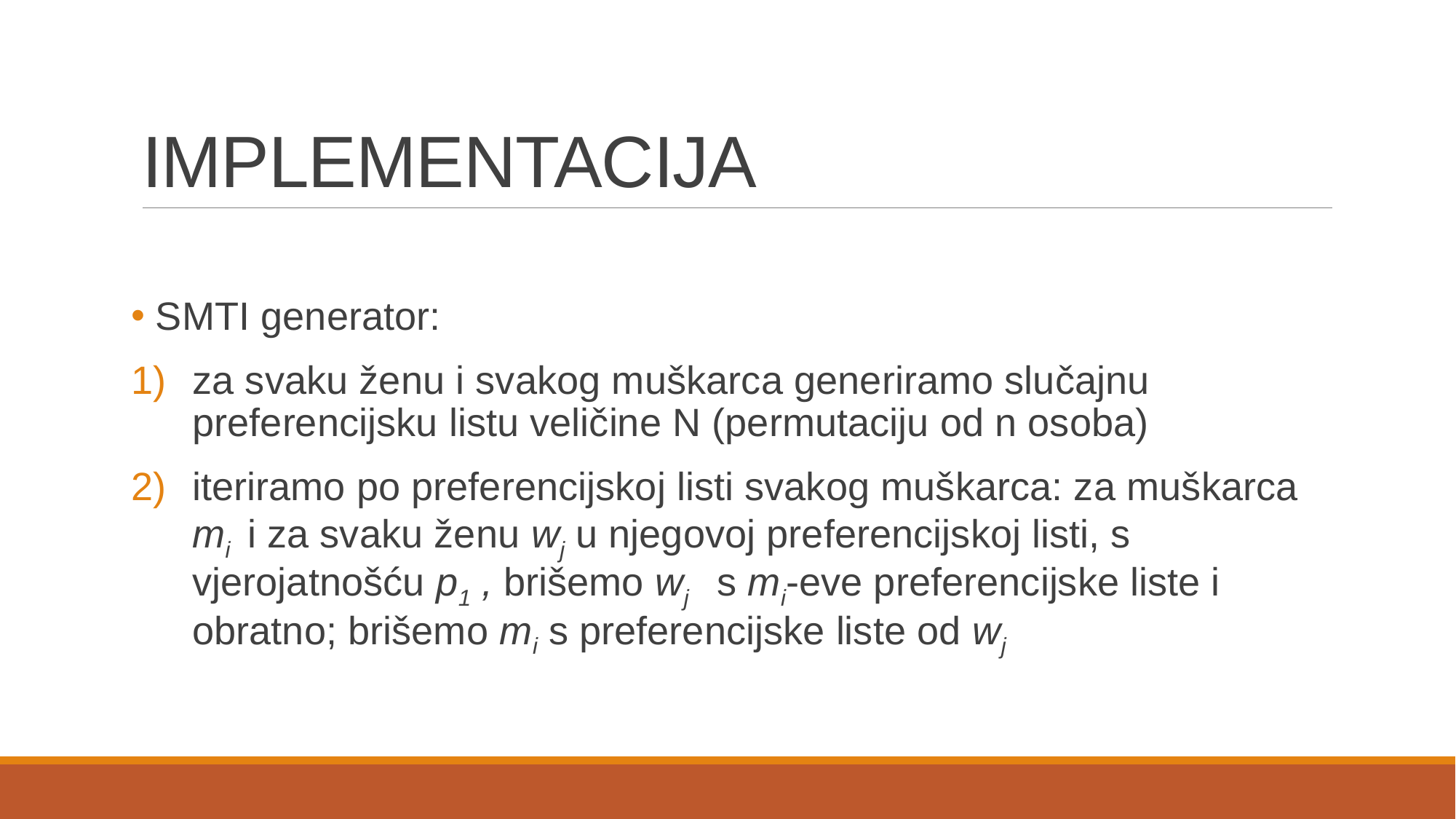

# IMPLEMENTACIJA

 SMTI generator:
za svaku ženu i svakog muškarca generiramo slučajnu preferencijsku listu veličine N (permutaciju od n osoba)
iteriramo po preferencijskoj listi svakog muškarca: za muškarca mi  i za svaku ženu wj u njegovoj preferencijskoj listi, s vjerojatnošću p1 , brišemo wj   s mi-eve preferencijske liste i obratno; brišemo mi s preferencijske liste od wj